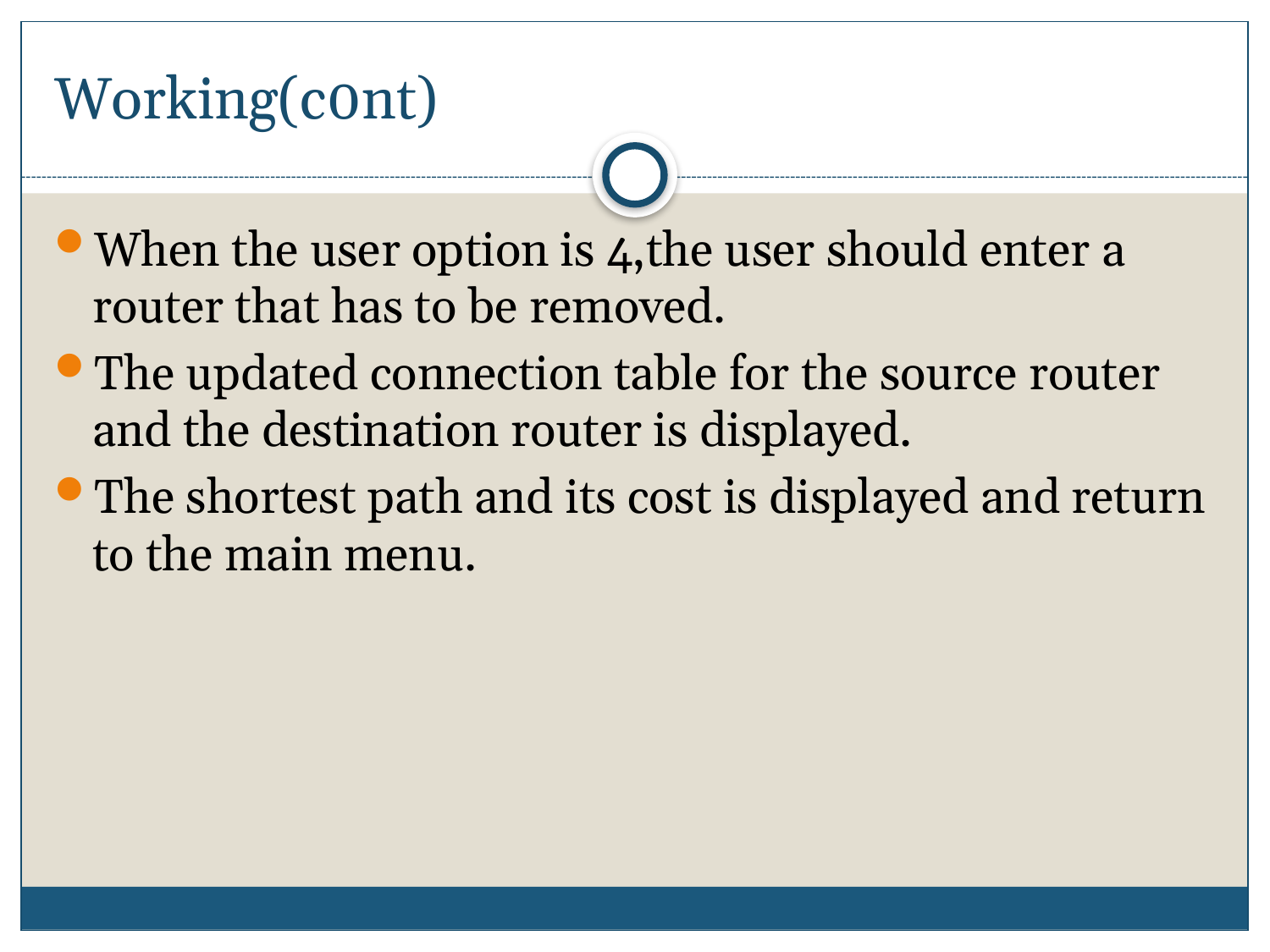

# Working(c0nt)
When the user option is 4,the user should enter a router that has to be removed.
The updated connection table for the source router and the destination router is displayed.
The shortest path and its cost is displayed and return to the main menu.